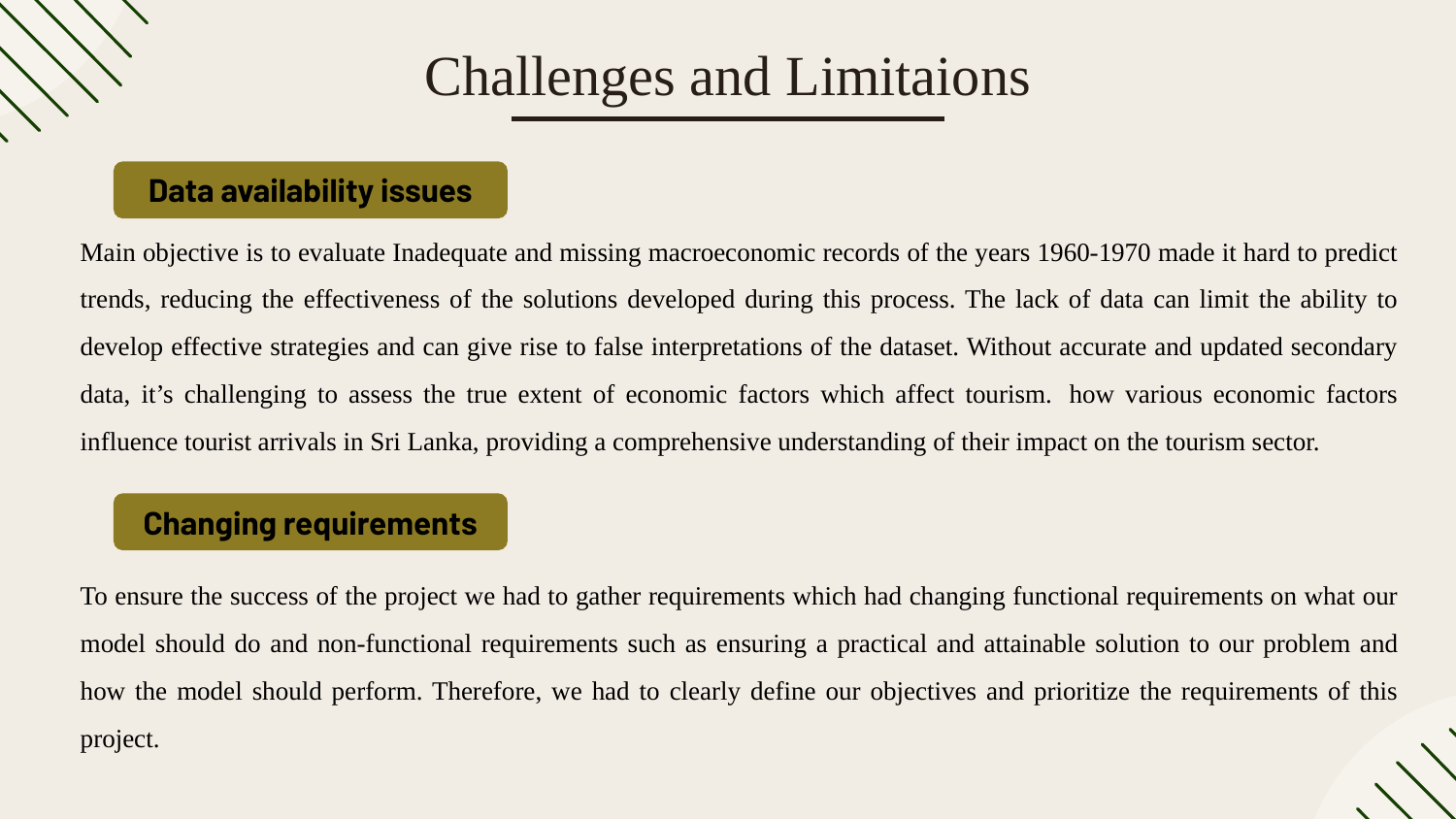

# Challenges and Limitaions
Data availability issues
Main objective is to evaluate Inadequate and missing macroeconomic records of the years 1960-1970 made it hard to predict trends, reducing the effectiveness of the solutions developed during this process. The lack of data can limit the ability to develop effective strategies and can give rise to false interpretations of the dataset. Without accurate and updated secondary data, it’s challenging to assess the true extent of economic factors which affect tourism.  how various economic factors influence tourist arrivals in Sri Lanka, providing a comprehensive understanding of their impact on the tourism sector.
Changing requirements
To ensure the success of the project we had to gather requirements which had changing functional requirements on what our model should do and non-functional requirements such as ensuring a practical and attainable solution to our problem and how the model should perform. Therefore, we had to clearly define our objectives and prioritize the requirements of this project.